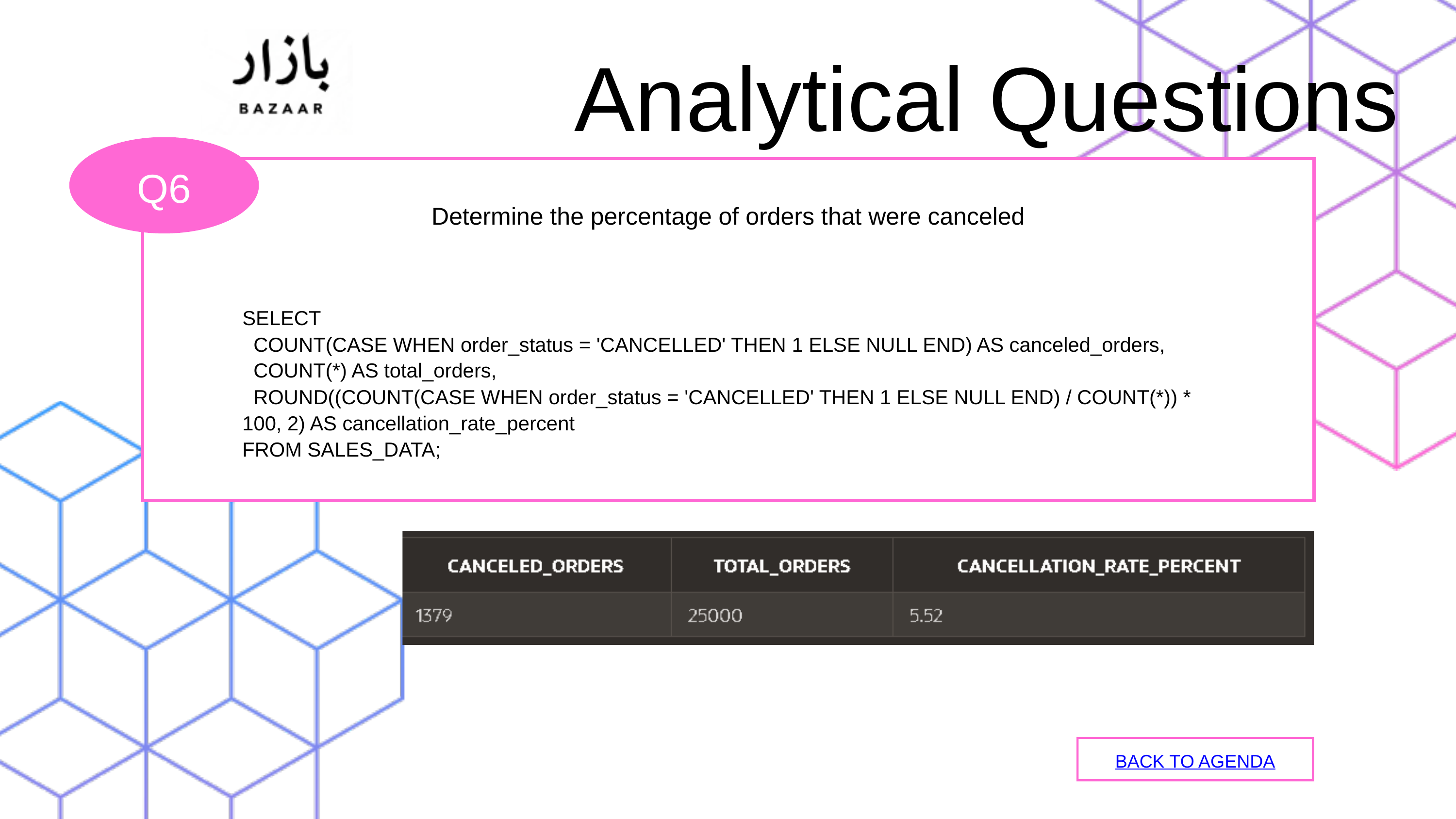

Analytical Questions

Q6
Determine the percentage of orders that were canceled

SELECT
  COUNT(CASE WHEN order_status = 'CANCELLED' THEN 1 ELSE NULL END) AS canceled_orders,
  COUNT(*) AS total_orders,
  ROUND((COUNT(CASE WHEN order_status = 'CANCELLED' THEN 1 ELSE NULL END) / COUNT(*)) * 100, 2) AS cancellation_rate_percent
FROM SALES_DATA;

BACK TO AGENDA